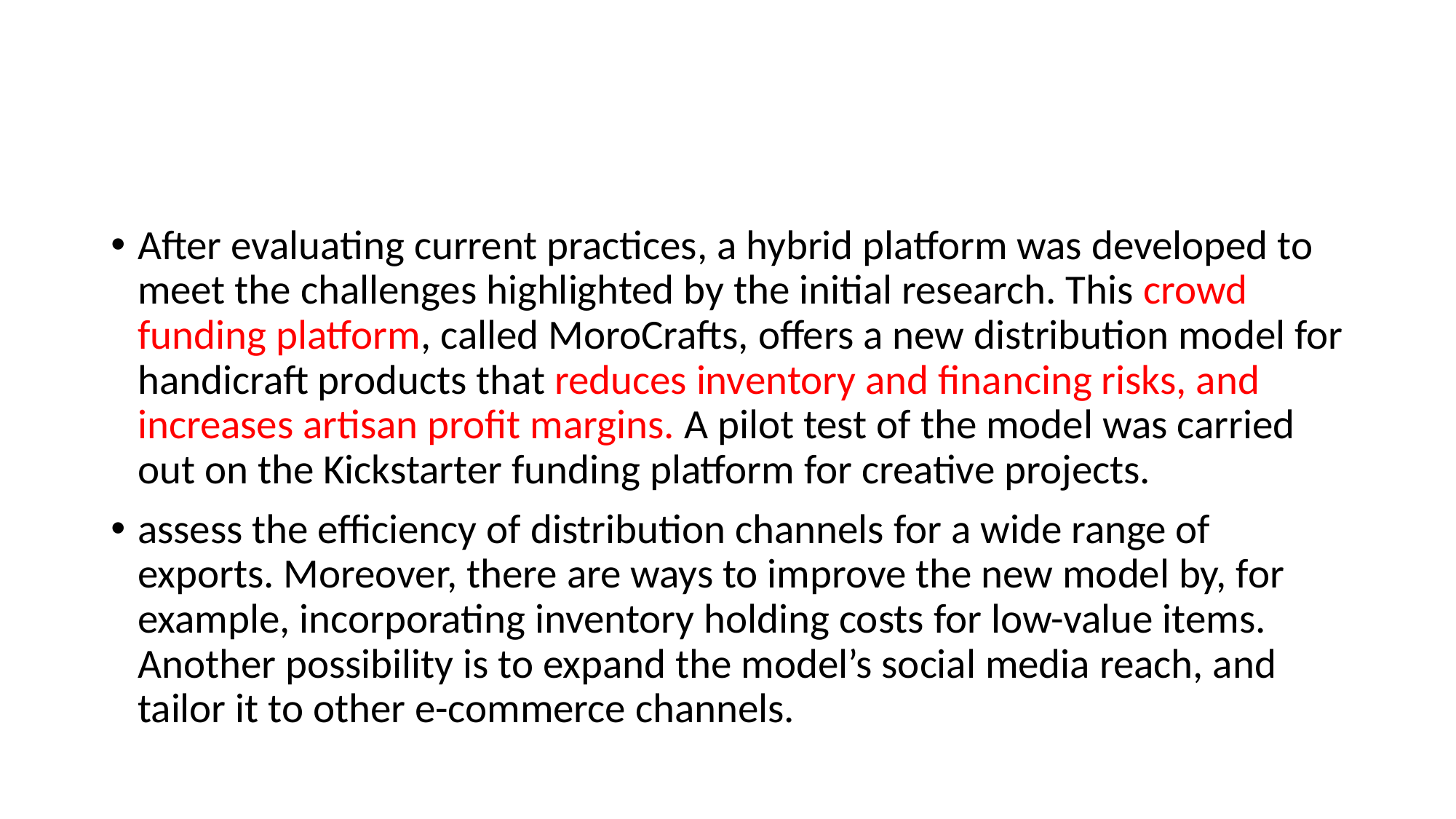

#
After evaluating current practices, a hybrid platform was developed to meet the challenges highlighted by the initial research. This crowd funding platform, called MoroCrafts, offers a new distribution model for handicraft products that reduces inventory and financing risks, and increases artisan profit margins. A pilot test of the model was carried out on the Kickstarter funding platform for creative projects.
assess the efficiency of distribution channels for a wide range of exports. Moreover, there are ways to improve the new model by, for example, incorporating inventory holding costs for low-value items. Another possibility is to expand the model’s social media reach, and tailor it to other e-commerce channels.